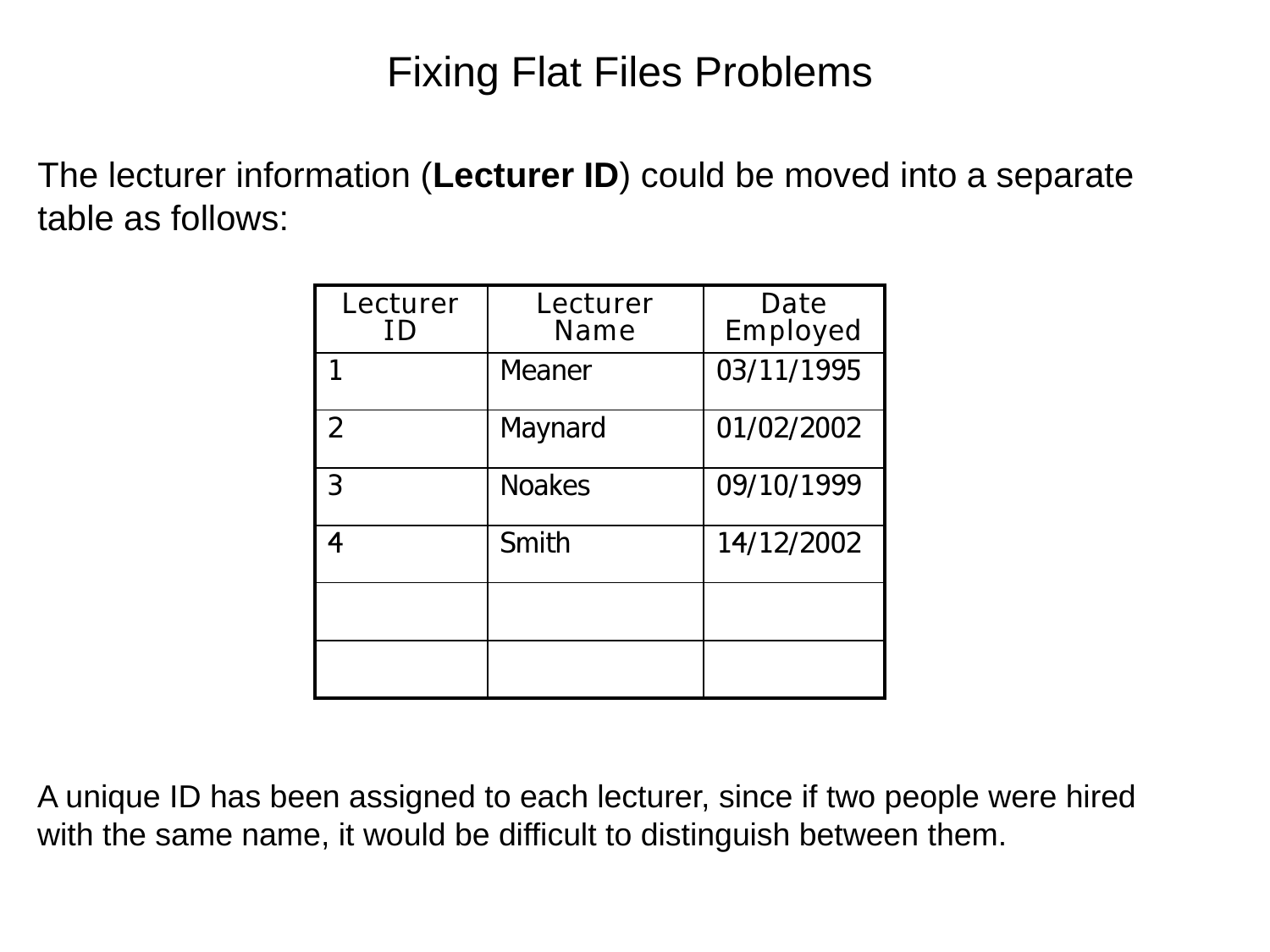

# Fixing Flat Files Problems
The lecturer information (Lecturer ID) could be moved into a separate table as follows:

| Lecturer ID | Lecturer Name | Date Employed |
| --- | --- | --- |
| 1 | Meaner | 03/11/1995 |
| 2 | Maynard | 01/02/2002 |
| 3 | Noakes | 09/10/1999 |
| 4 | Smith | 14/12/2002 |
|  |  |  |
|  |  |  |

A unique ID has been assigned to each lecturer, since if two people were hired with the same name, it would be difficult to distinguish between them.